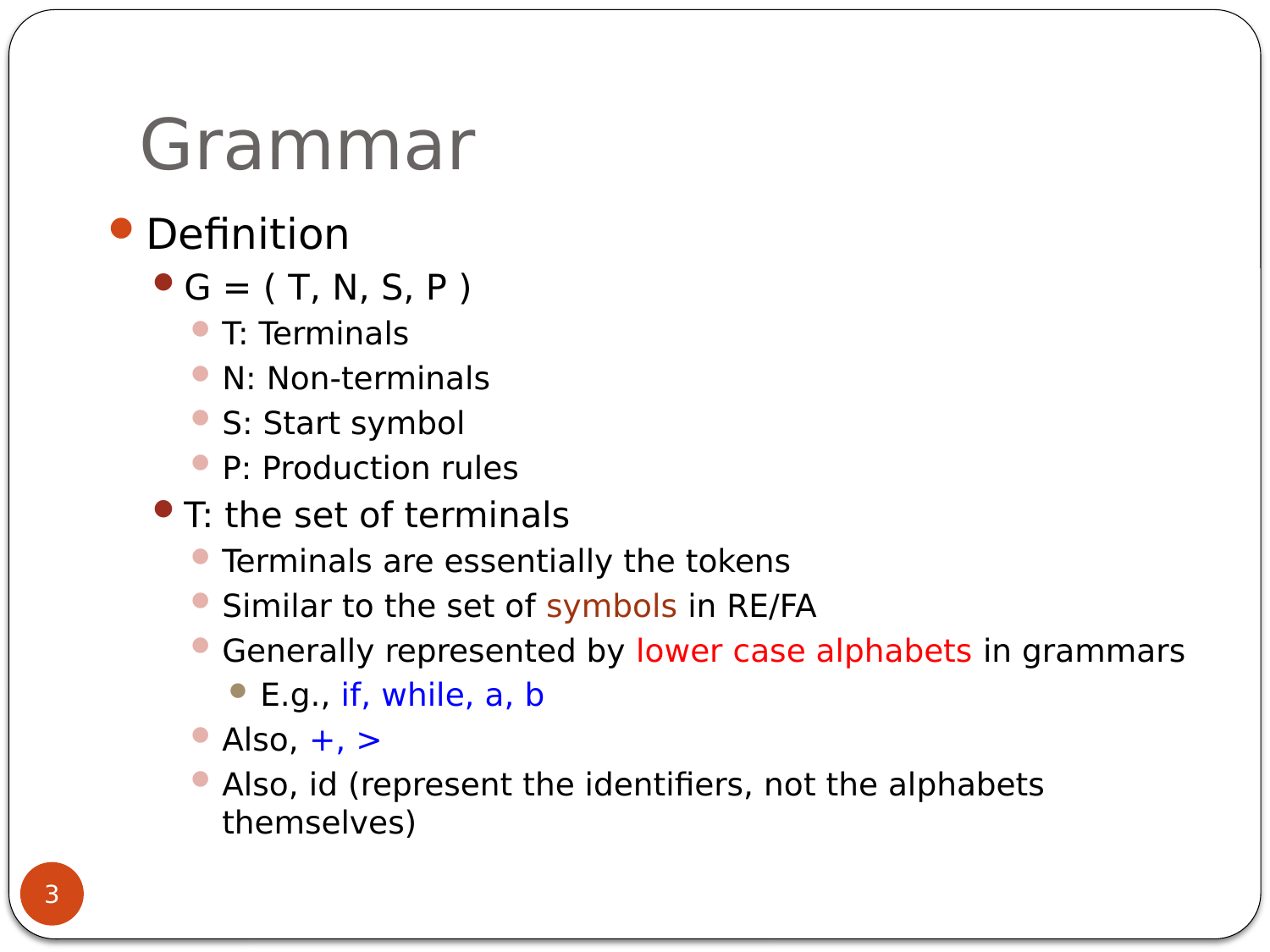

# Grammar
Definition
G = ( T, N, S, P )
T: Terminals
N: Non-terminals
S: Start symbol
P: Production rules
T: the set of terminals
Terminals are essentially the tokens
Similar to the set of symbols in RE/FA
Generally represented by lower case alphabets in grammars
E.g., if, while, a, b
Also, +, >
Also, id (represent the identifiers, not the alphabets themselves)

3